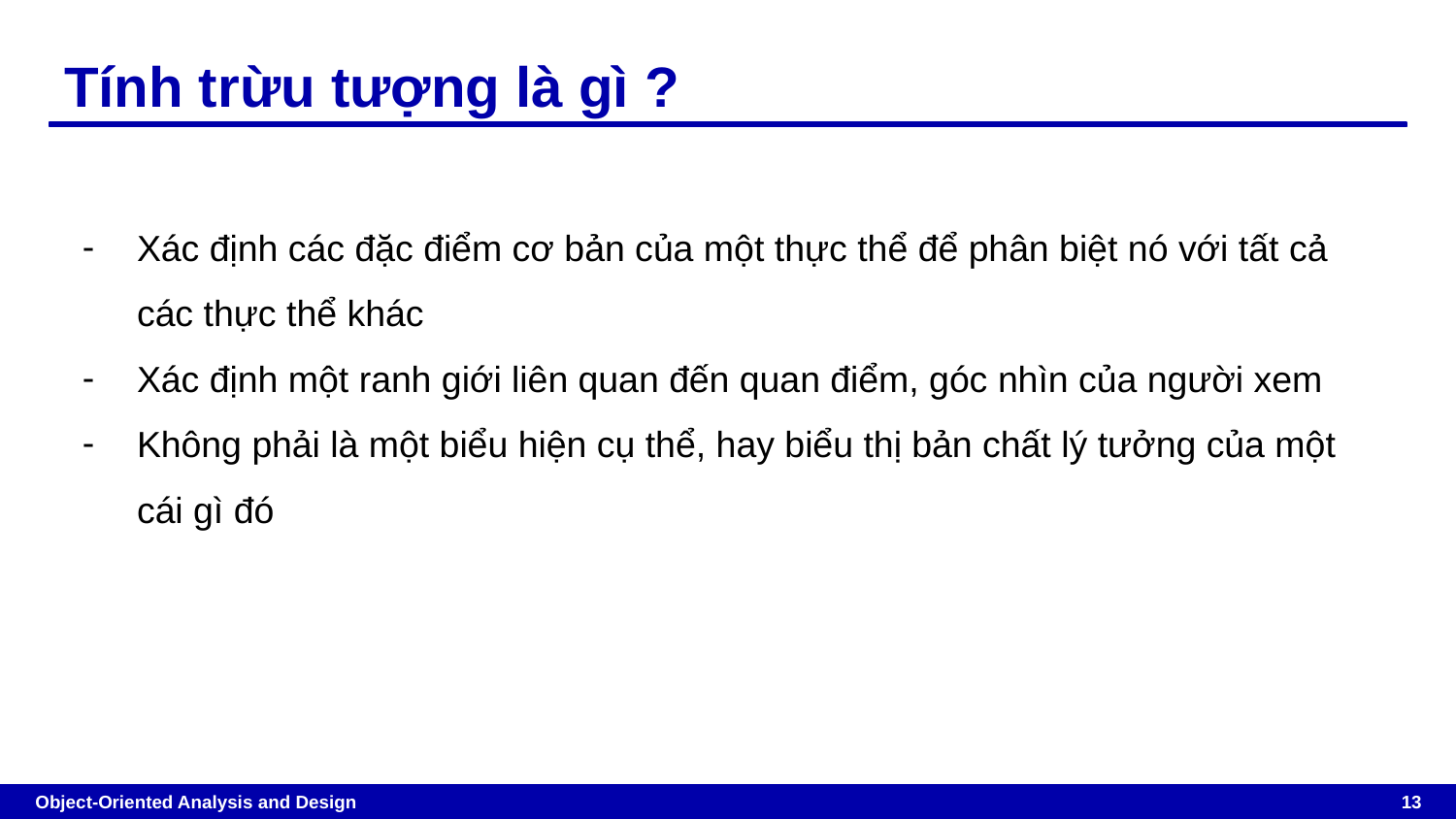

# Tính trừu tượng là gì ?

Xác định các đặc điểm cơ bản của một thực thể để phân biệt nó với tất cả các thực thể khác
Xác định một ranh giới liên quan đến quan điểm, góc nhìn của người xem
Không phải là một biểu hiện cụ thể, hay biểu thị bản chất lý tưởng của một cái gì đó
13
Object-Oriented Analysis and Design